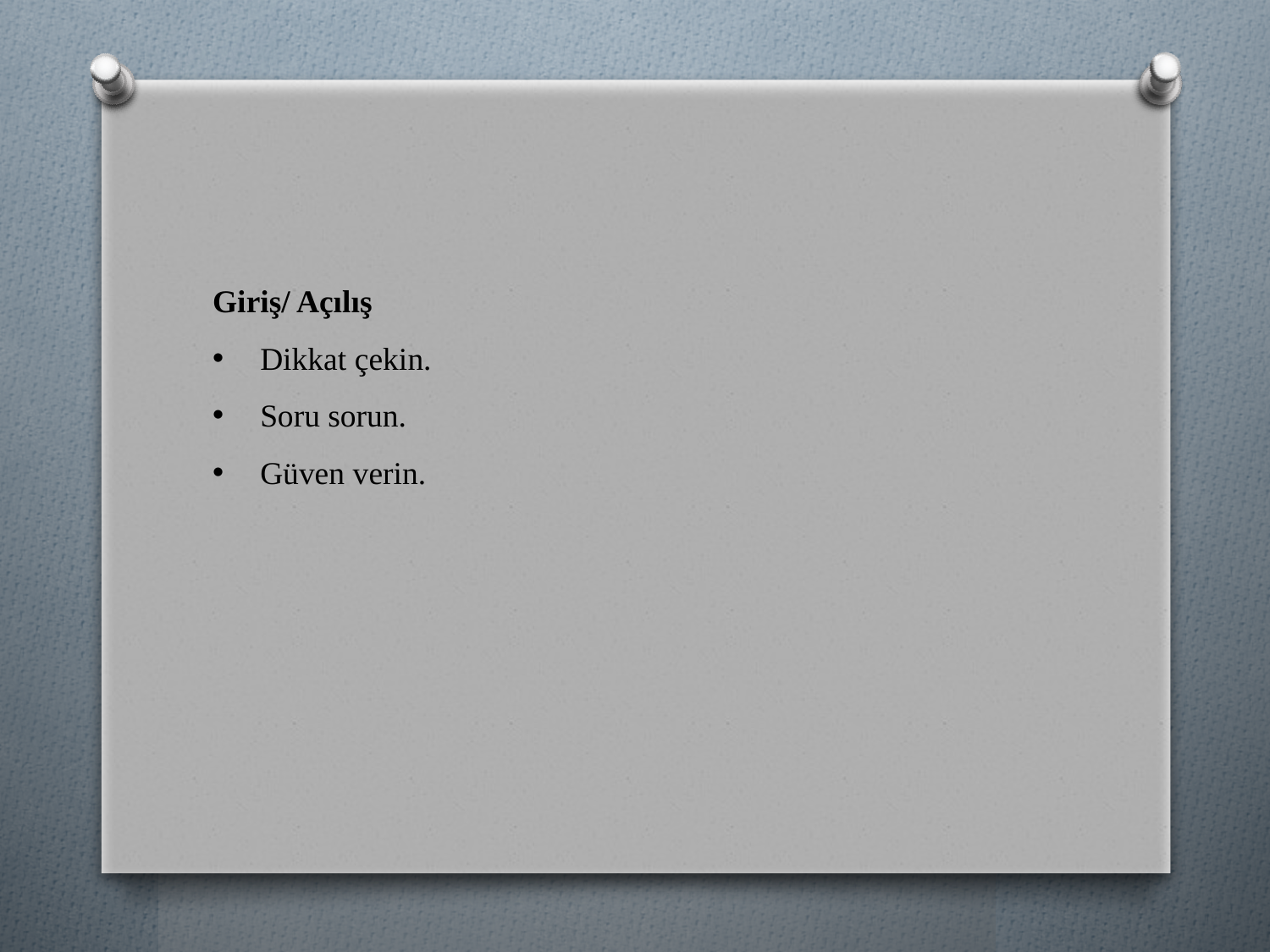

Giriş/ Açılış
Dikkat çekin.
Soru sorun.
Güven verin.